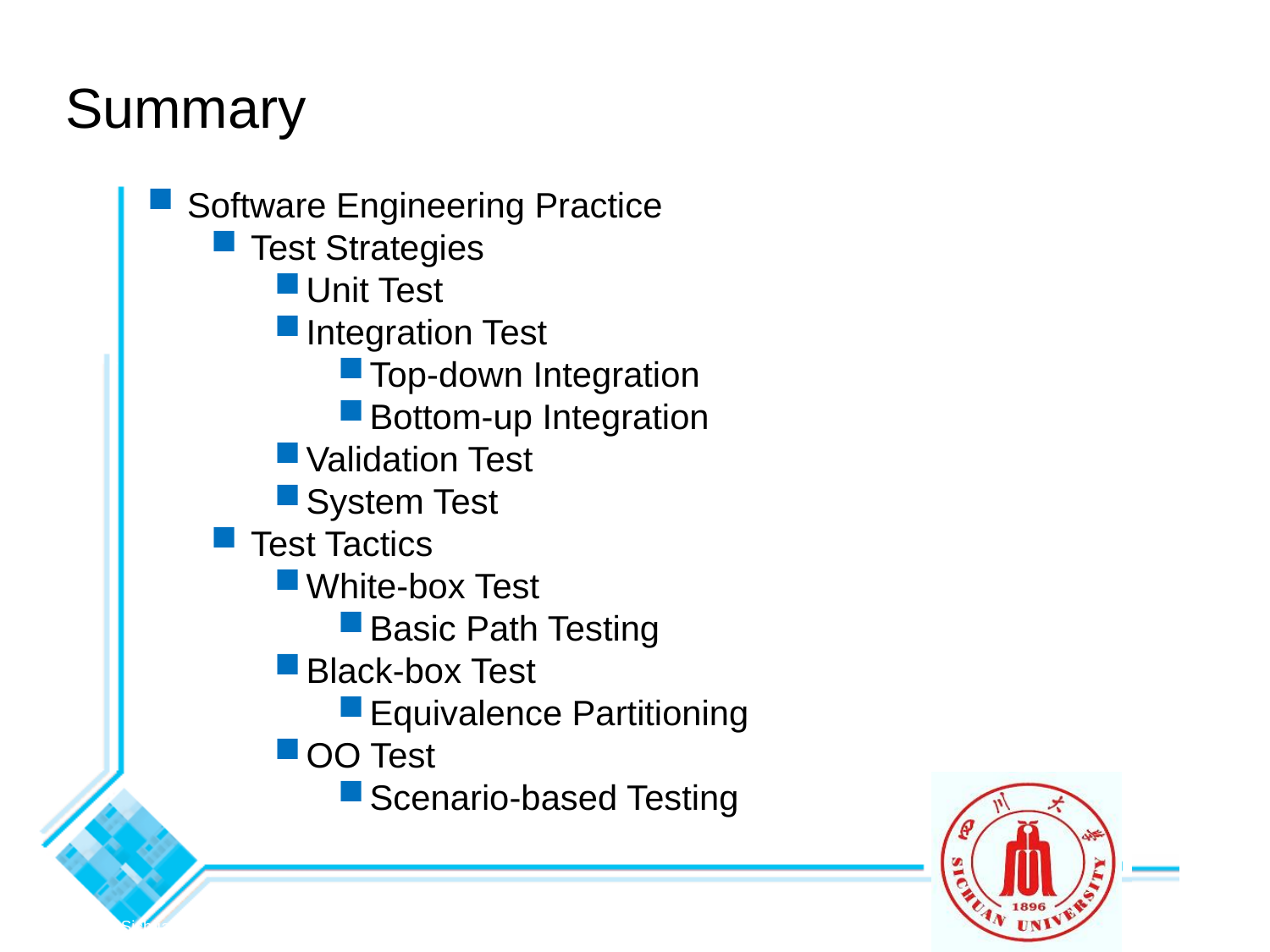

Summary
 Software Engineering Practice
Test Strategies
Unit Test
Integration Test
Top-down Integration
Bottom-up Integration
Validation Test
System Test
Test Tactics
White-box Test
Basic Path Testing
Black-box Test
Equivalence Partitioning
OO Test
Scenario-based Testing
© 2010 Sichuan University All rights reserved.  |  Confidential
122